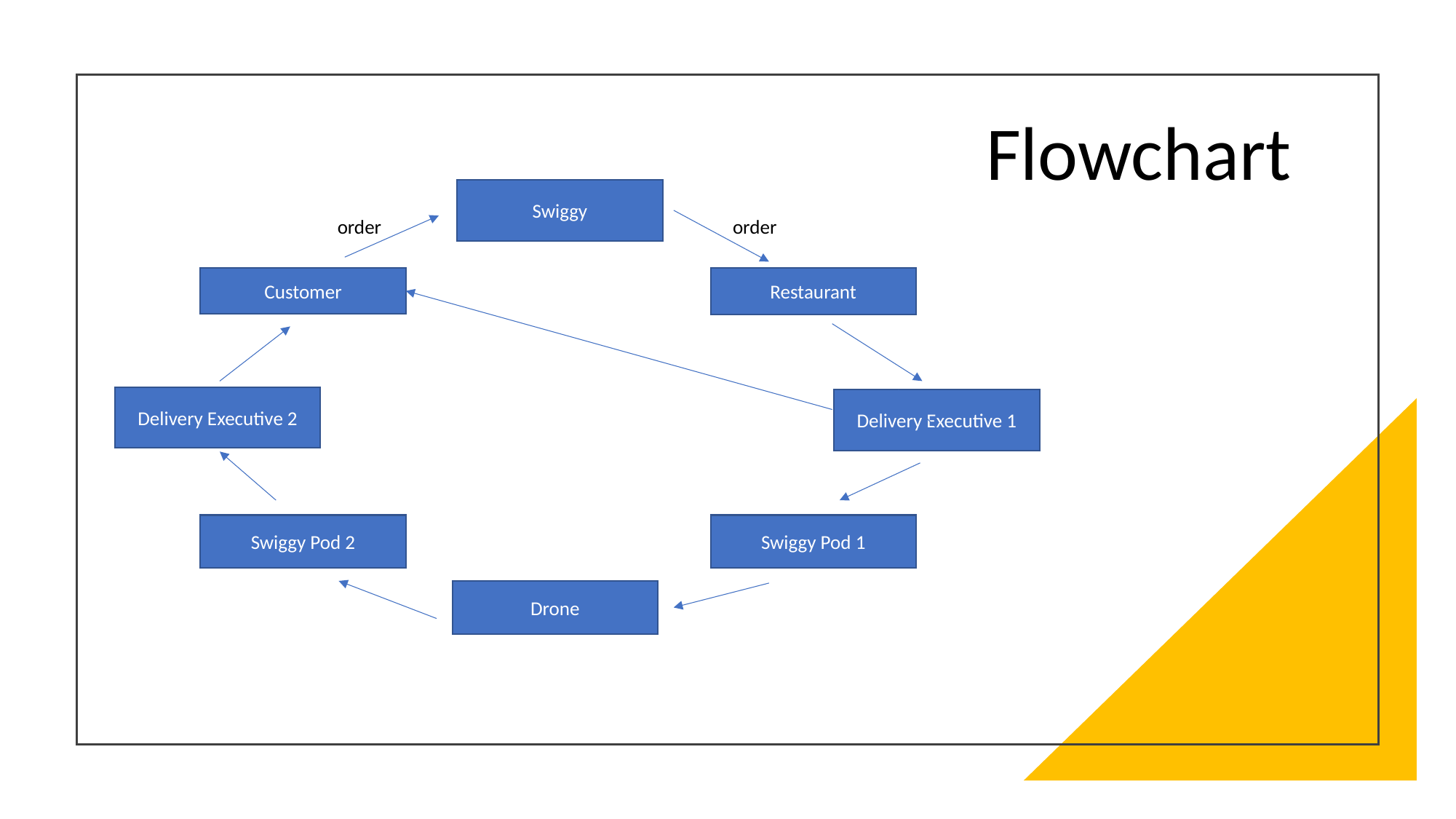

Flowchart
Swiggy
order
order
Customer
Restaurant
Delivery Executive 2
Delivery Executive 1

Swiggy Pod 2
Swiggy Pod 1
Drone